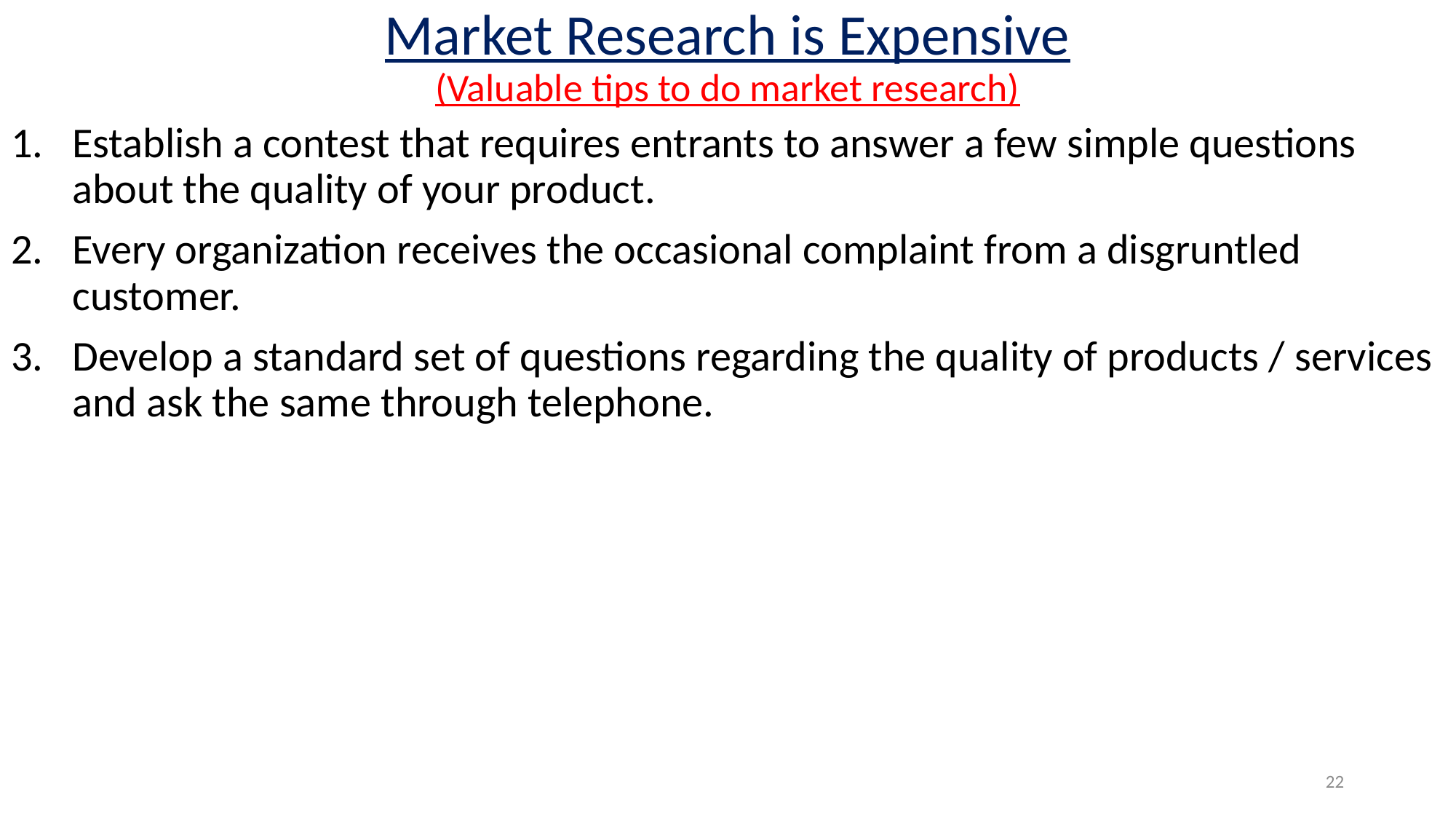

# Market Research is Expensive (Valuable tips to do market research)
Establish a contest that requires entrants to answer a few simple questions about the quality of your product.
Every organization receives the occasional complaint from a disgruntled customer.
Develop a standard set of questions regarding the quality of products / services and ask the same through telephone.

22